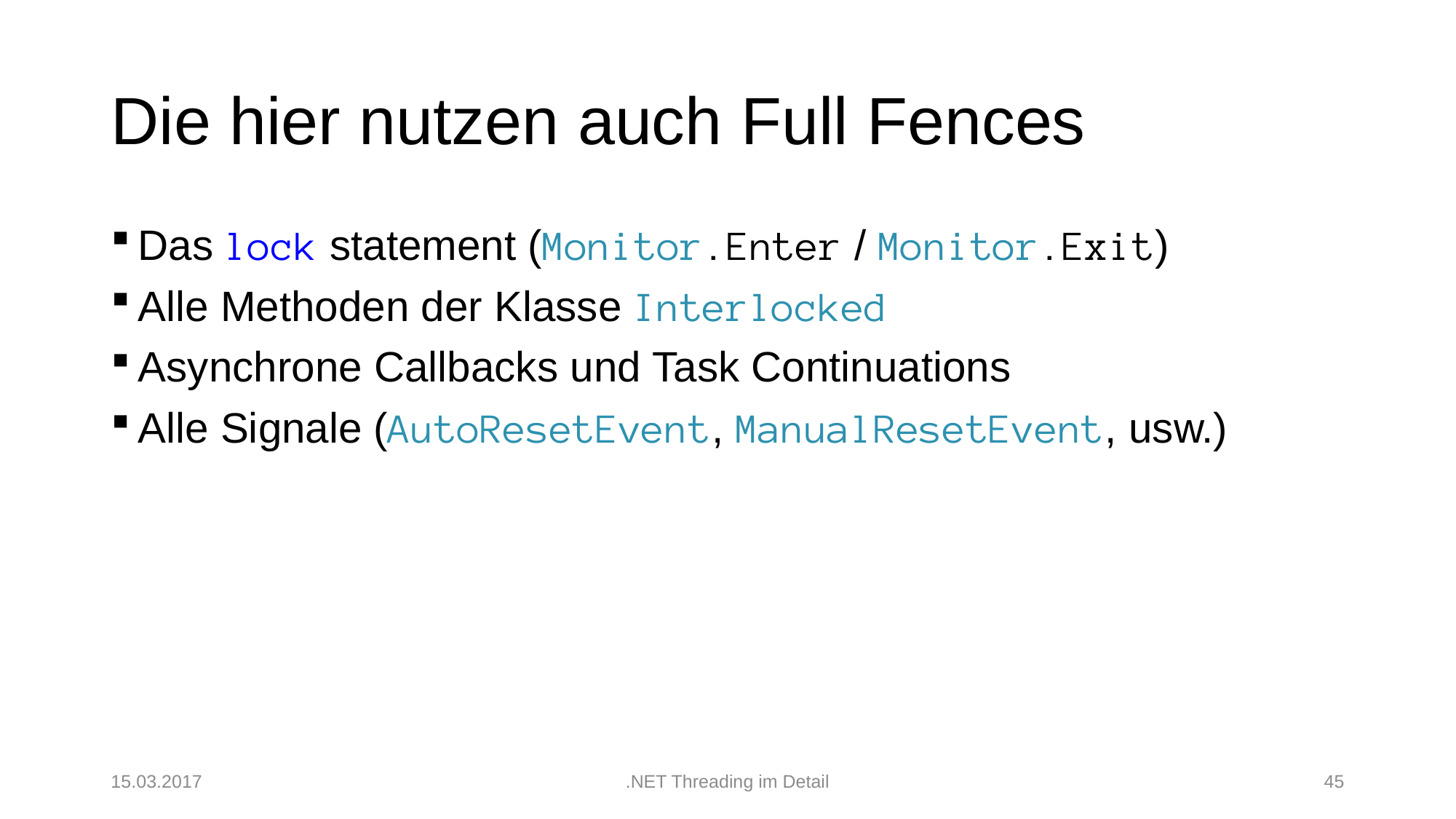

# Die hier nutzen auch Full Fences
Das lock statement (Monitor.Enter / Monitor.Exit)
Alle Methoden der Klasse Interlocked
Asynchrone Callbacks und Task Continuations
Alle Signale (AutoResetEvent, ManualResetEvent, usw.)
15.03.2017
.NET Threading im Detail
45